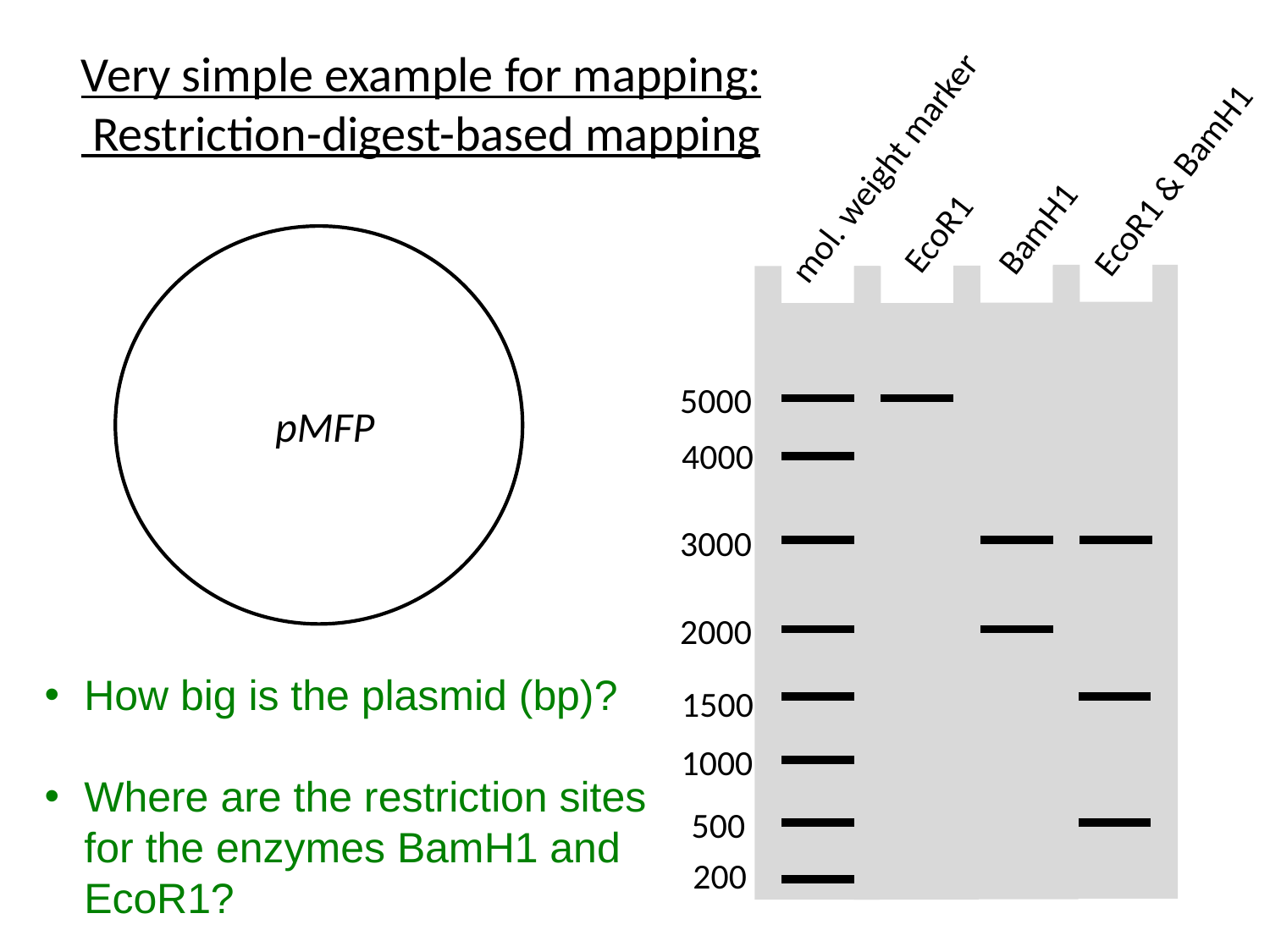

Very simple example for mapping:
 Restriction-digest-based mapping
mol. weight marker
EcoR1 & BamH1
BamH1
EcoR1

5000
4000
3000
2000
1500
1000
500
200
pMFP
How big is the plasmid (bp)?

Where are the restriction sites for the enzymes BamH1 and EcoR1?